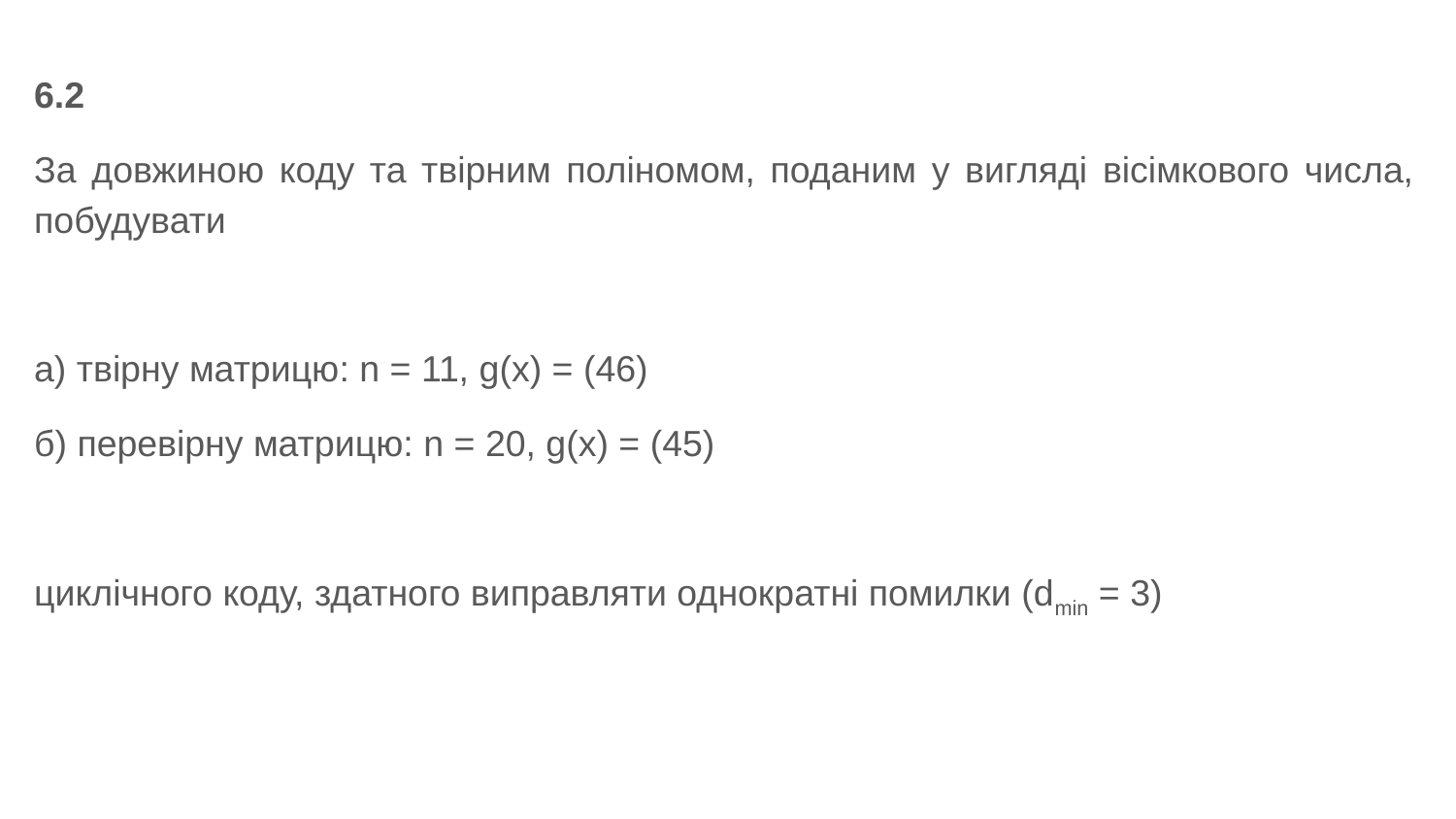

6.2
За довжиною коду та твірним поліномом, поданим у вигляді вісімкового числа, побудувати

а) твірну матрицю: n = 11, g(x) = (46)
б) перевірну матрицю: n = 20, g(x) = (45)

циклічного коду, здатного виправляти однократні помилки (dmin = 3)